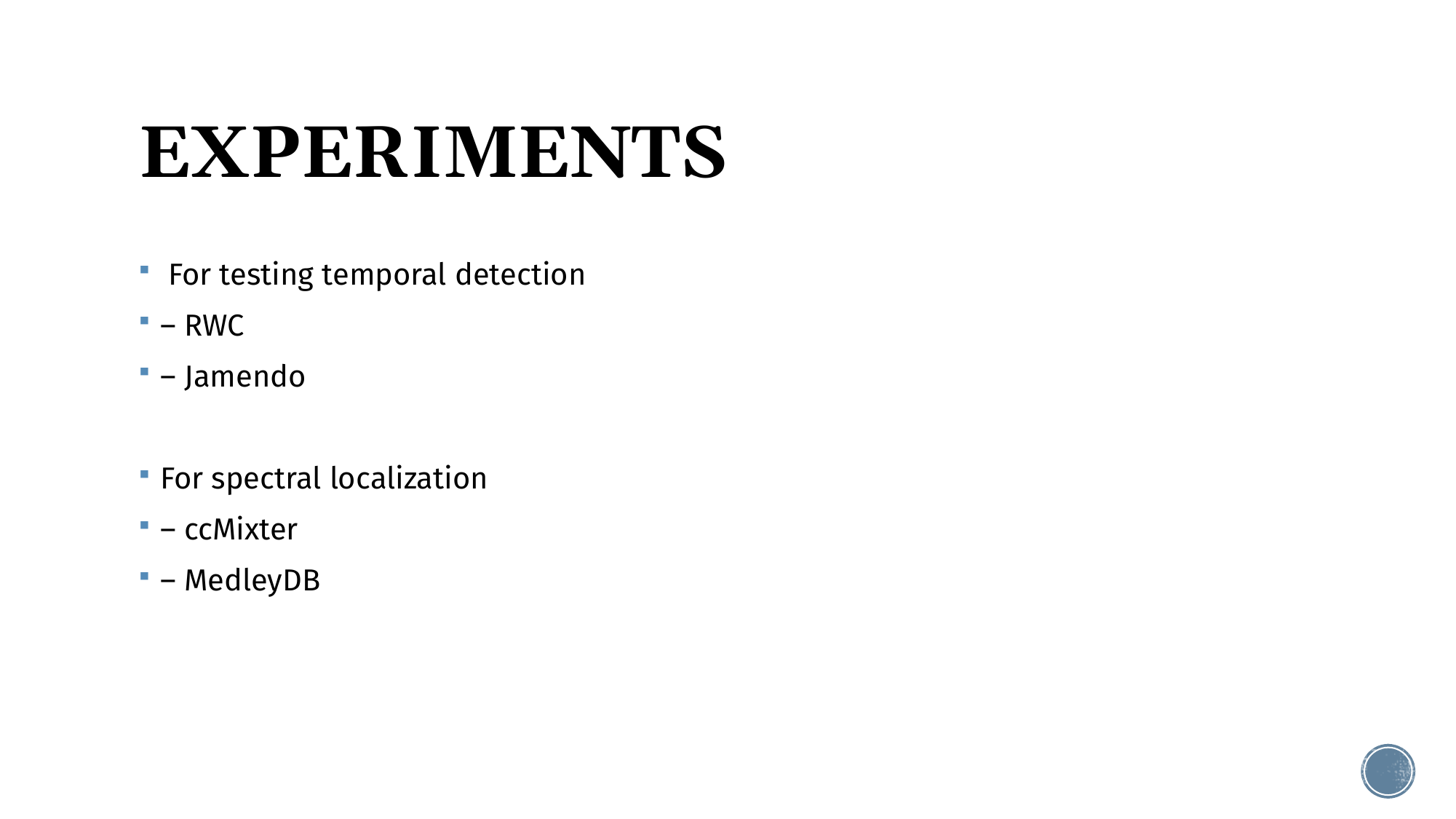

# EXPERIMENTS
 For testing temporal detection
– RWC
– Jamendo

For spectral localization
– ccMixter
– MedleyDB